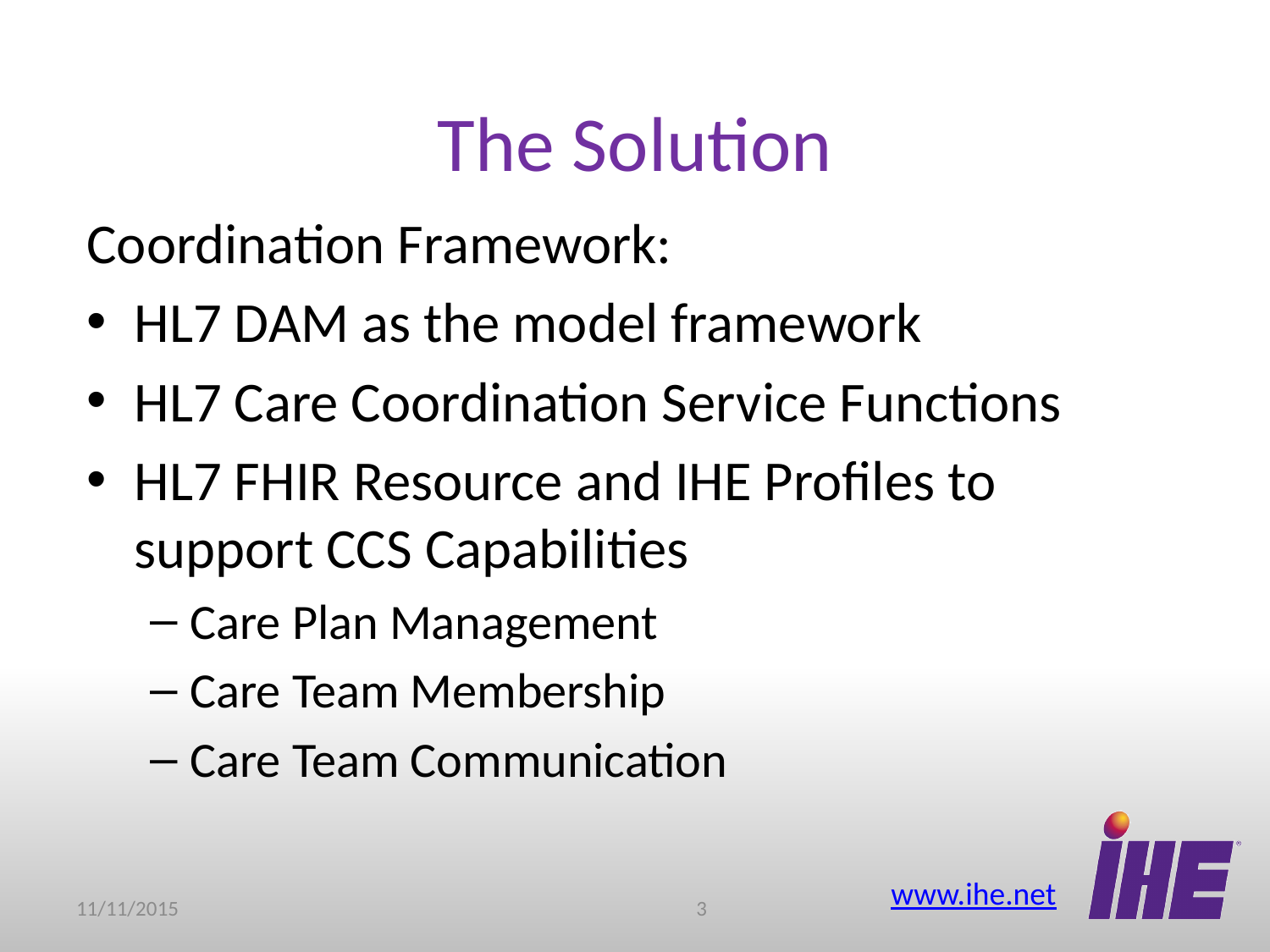

# The Solution
Coordination Framework:
HL7 DAM as the model framework
HL7 Care Coordination Service Functions
HL7 FHIR Resource and IHE Profiles to support CCS Capabilities
Care Plan Management
Care Team Membership
Care Team Communication

11/11/2015
3